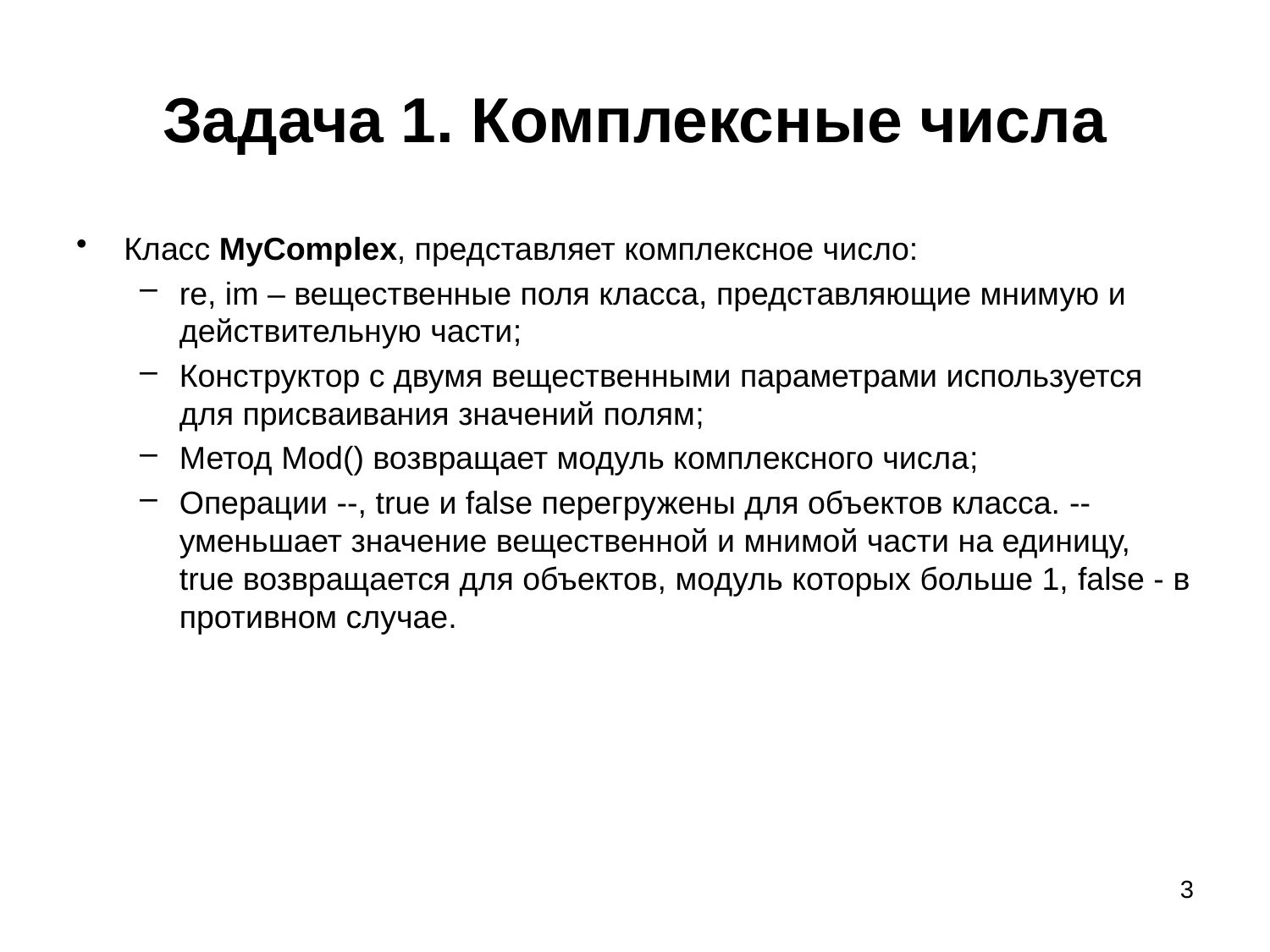

# Задача 1. Комплексные числа
Класс MyComplex, представляет комплексное число:
re, im – вещественные поля класса, представляющие мнимую и действительную части;
Конструктор с двумя вещественными параметрами используется для присваивания значений полям;
Метод Mod() возвращает модуль комплексного числа;
Операции --, true и false перегружены для объектов класса. -- уменьшает значение вещественной и мнимой части на единицу, true возвращается для объектов, модуль которых больше 1, false - в противном случае.

3